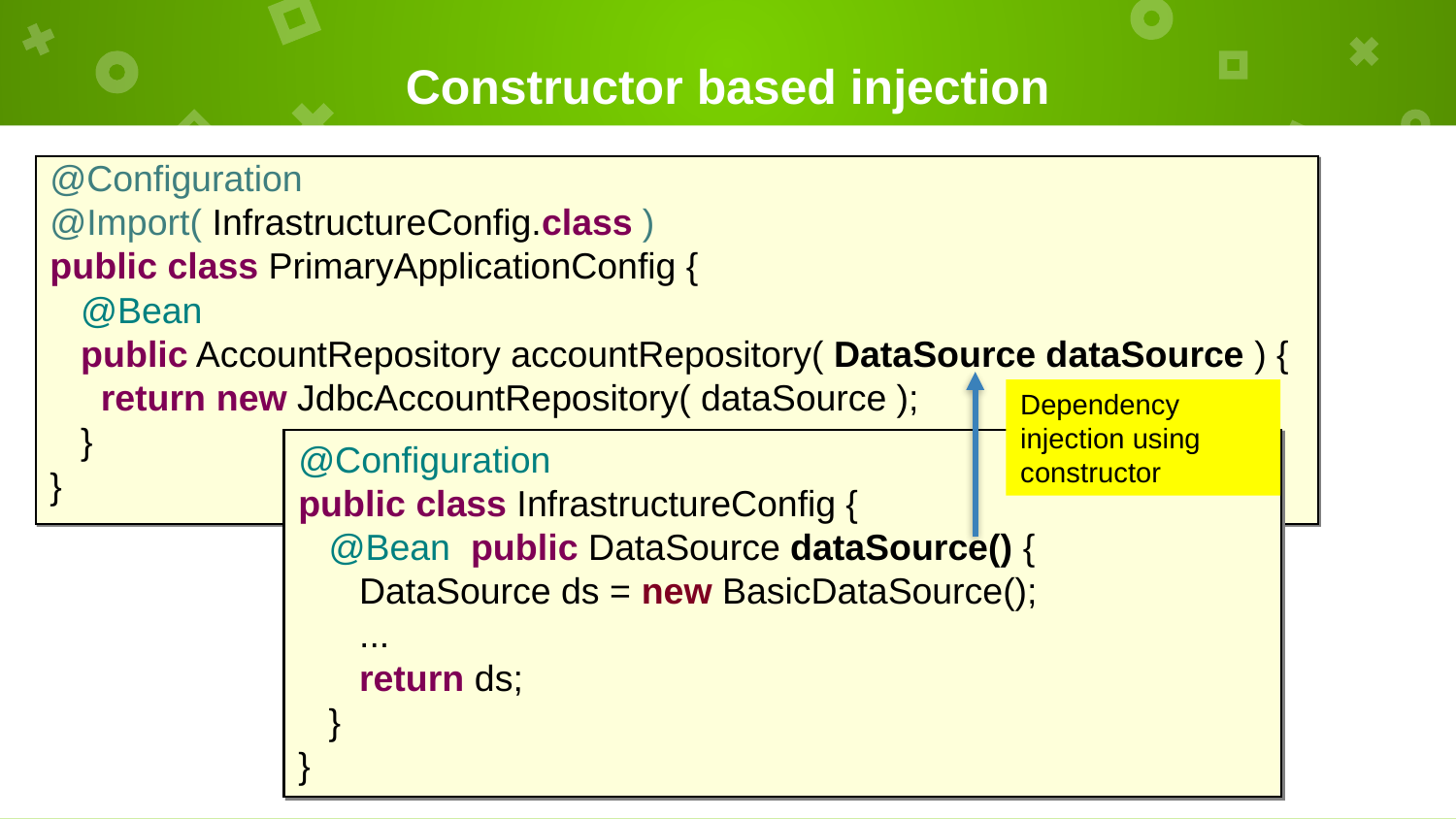

# Constructor based injection
@Configuration
@Import( InfrastructureConfig.class )
public class PrimaryApplicationConfig {
   @Bean
   public AccountRepository accountRepository( DataSource dataSource ) {
     return new JdbcAccountRepository( dataSource );
   }
}
Dependency injection using constructor
@Configuration
public class InfrastructureConfig {
   @Bean  public DataSource dataSource() {
      DataSource ds = new BasicDataSource();
      ...
      return ds;
   }
}